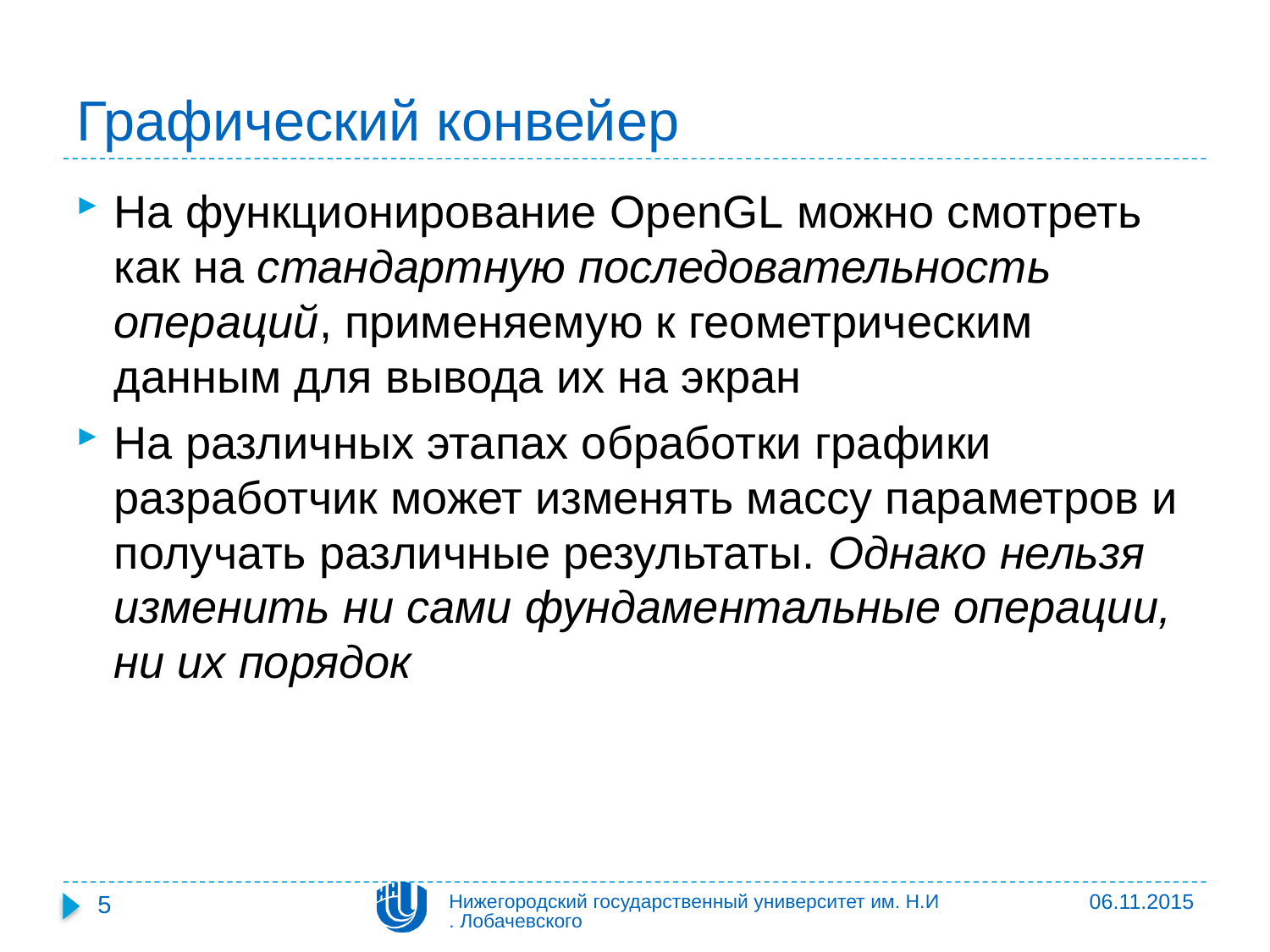

# Графический конвейер
На функционирование OpenGL можно смотреть как на стандартную последовательность операций, применяемую к геометрическим данным для вывода их на экран
На различных этапах обработки графики разработчик может изменять массу параметров и получать различные результаты. Однако нельзя изменить ни сами фундаментальные операции, ни их порядок
5
Нижегородский государственный университет им. Н.И. Лобачевского
06.11.2015